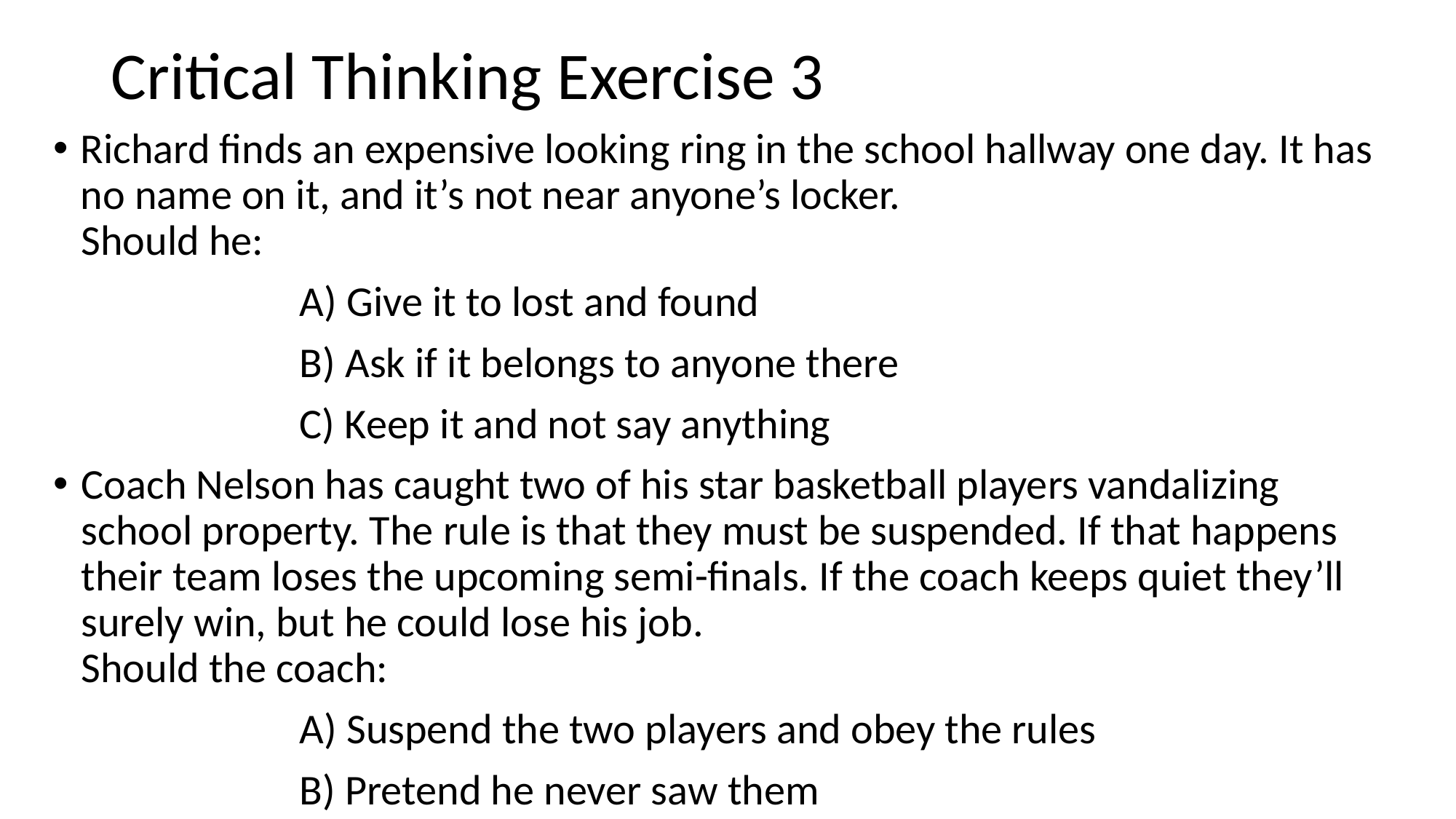

# Critical Thinking Exercise 3
Richard finds an expensive looking ring in the school hallway one day. It has no name on it, and it’s not near anyone’s locker.
Should he:
		A) Give it to lost and found
		B) Ask if it belongs to anyone there
		C) Keep it and not say anything
Coach Nelson has caught two of his star basketball players vandalizing school property. The rule is that they must be suspended. If that happens their team loses the upcoming semi-finals. If the coach keeps quiet they’ll surely win, but he could lose his job.
Should the coach:
		A) Suspend the two players and obey the rules
		B) Pretend he never saw them